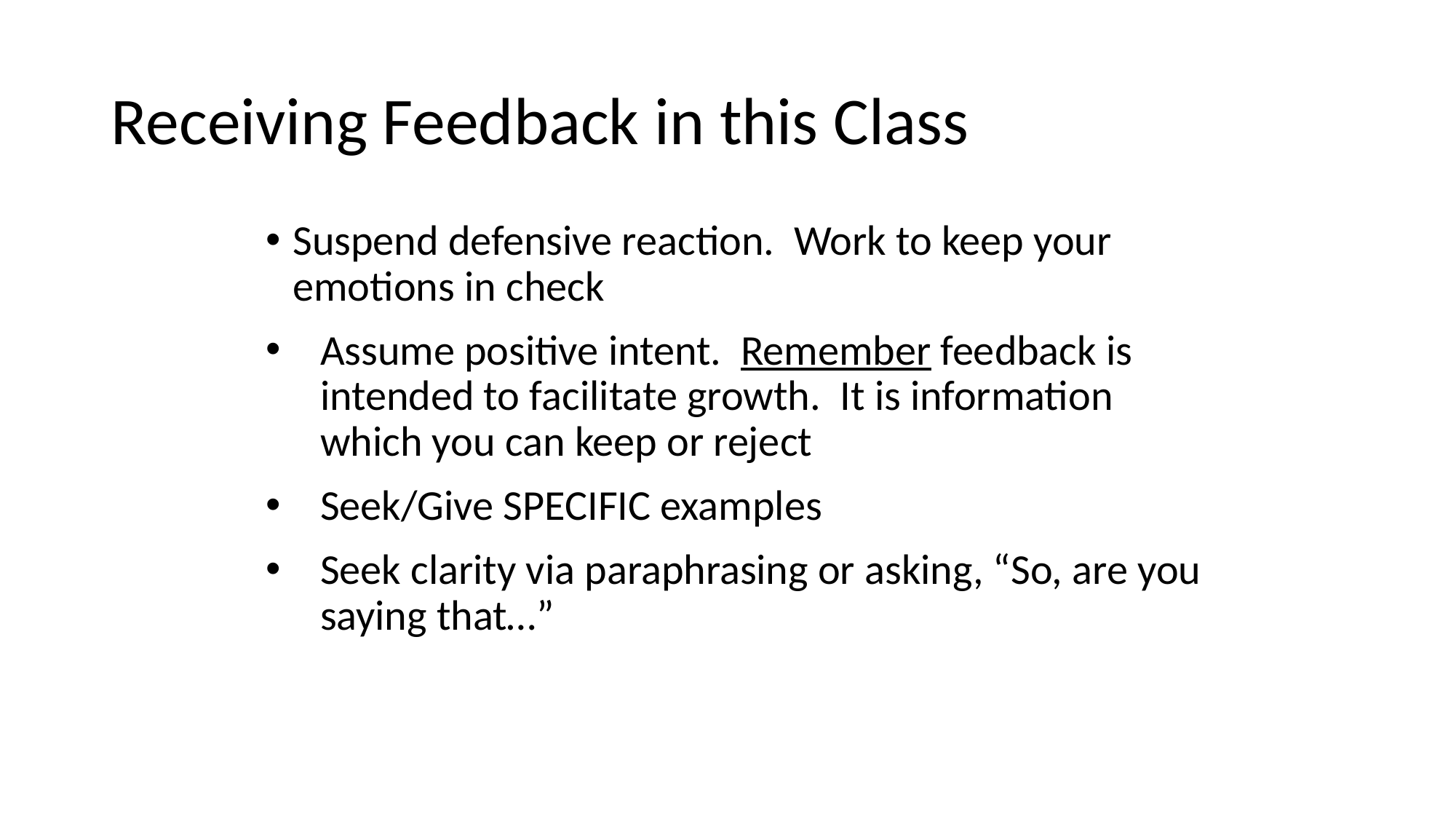

# Receiving Feedback in this Class

Suspend defensive reaction.  Work to keep your emotions in check
Assume positive intent.  Remember feedback is intended to facilitate growth.  It is information which you can keep or reject
Seek/Give SPECIFIC examples
Seek clarity via paraphrasing or asking, “So, are you saying that…”